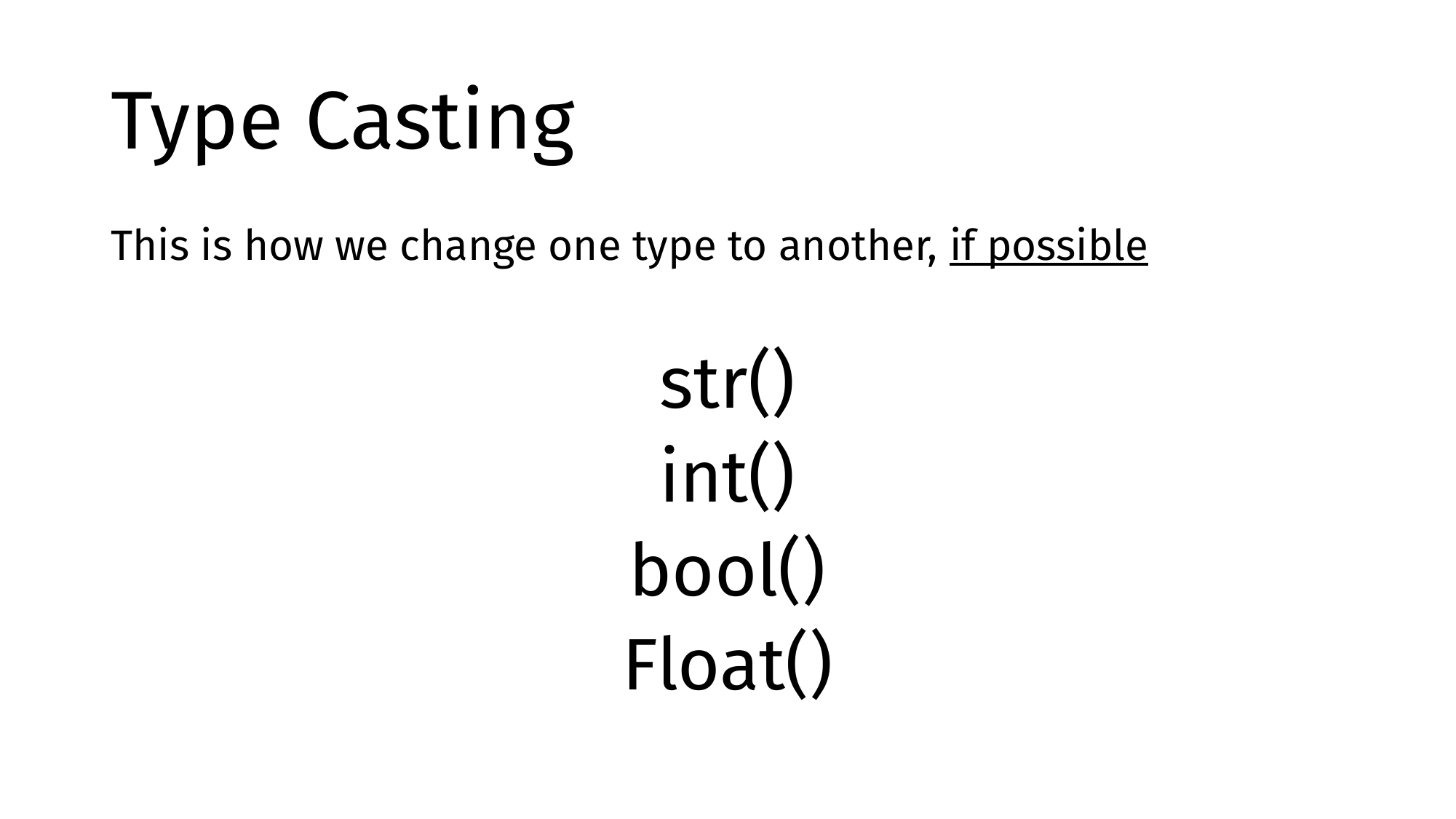

# Type Casting
This is how we change one type to another, if possible

str()
int()
bool()
Float()